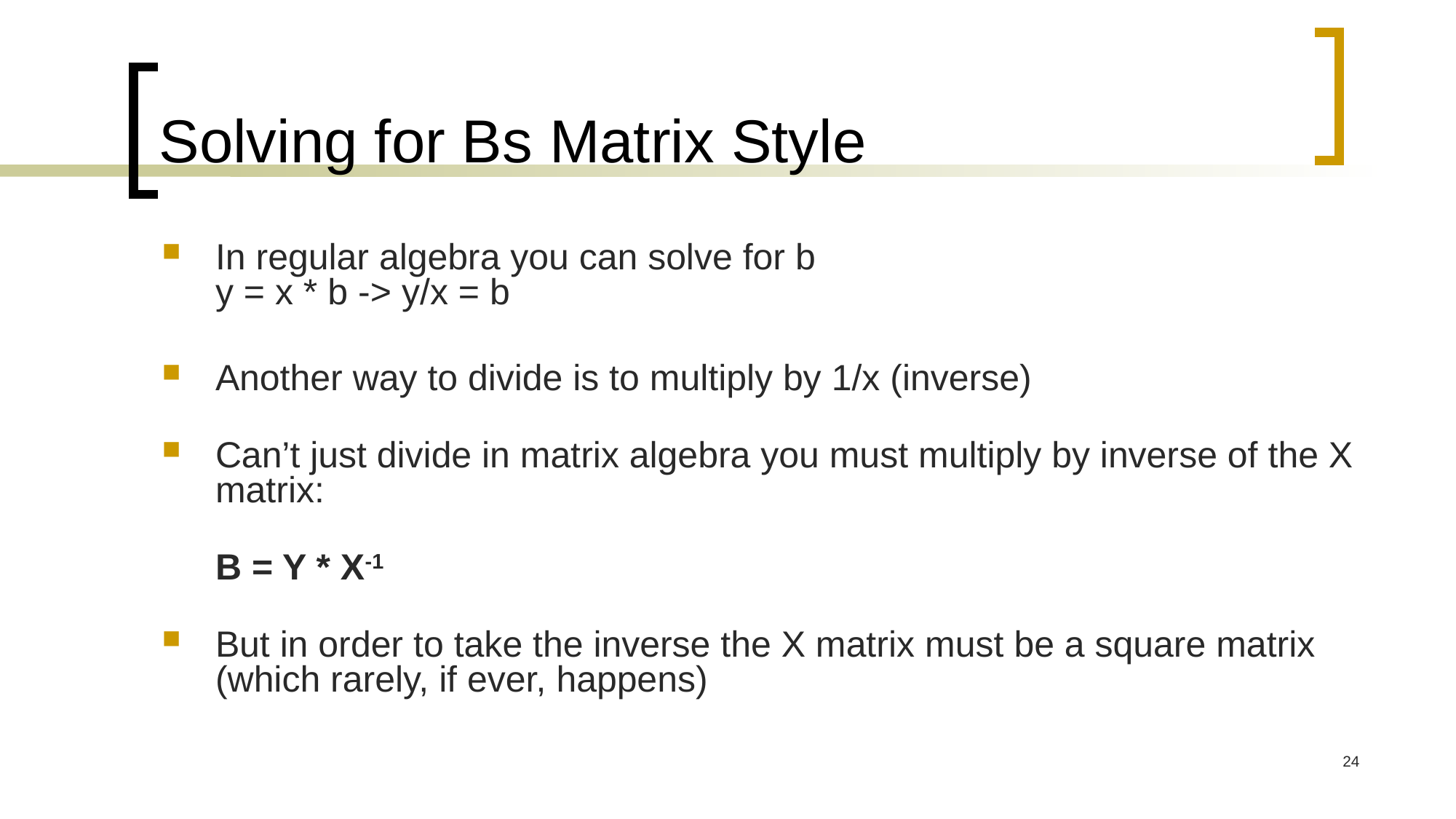

# Solving for Bs Matrix Style
In regular algebra you can solve for b
y = x * b -> y/x = b
Another way to divide is to multiply by 1/x (inverse)
Can’t just divide in matrix algebra you must multiply by inverse of the X matrix:
	B = Y * X-1
But in order to take the inverse the X matrix must be a square matrix (which rarely, if ever, happens)
24